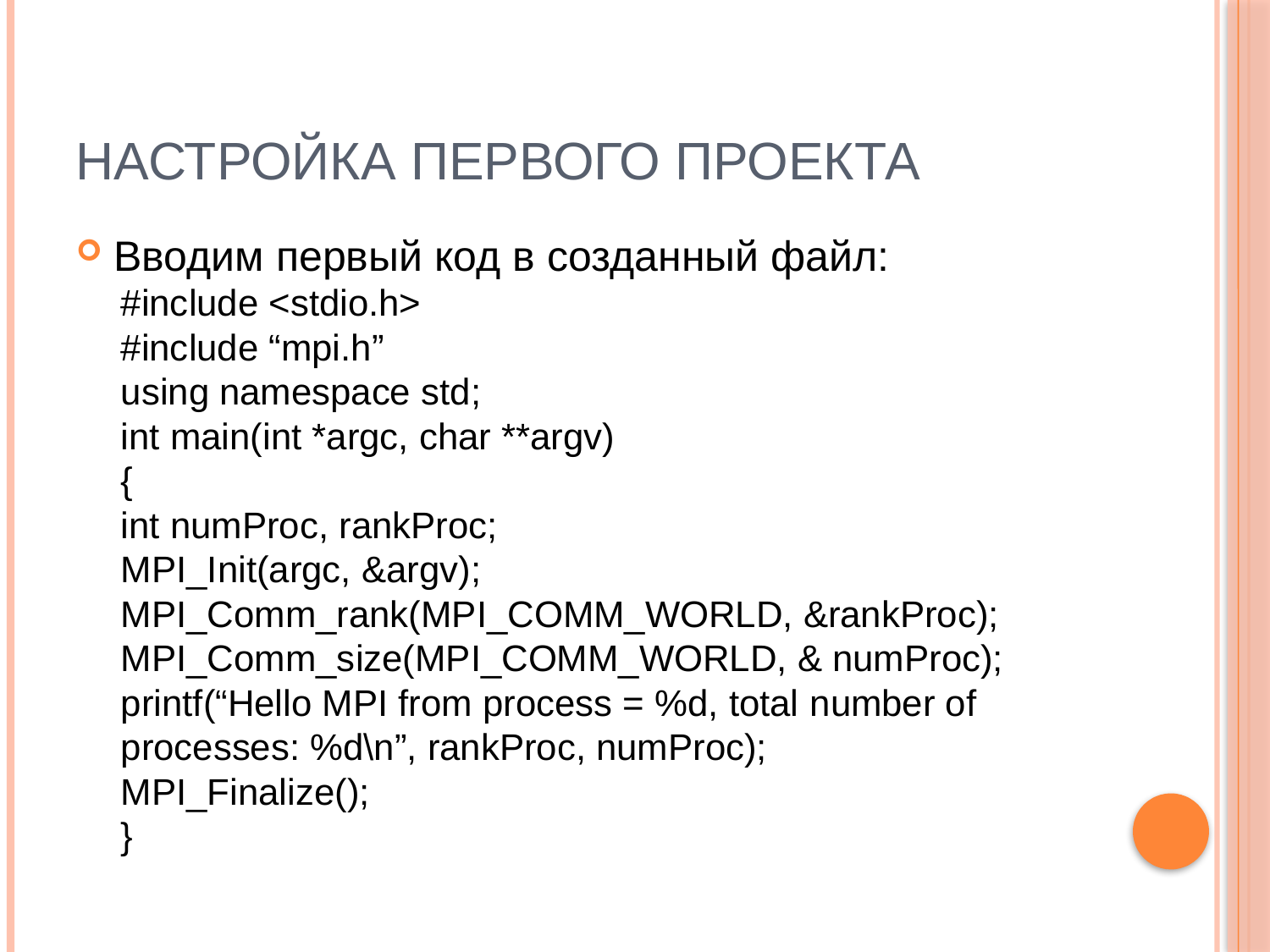

# Настройка первого проекта
Вводим первый код в созданный файл:
#include <stdio.h>
#include “mpi.h”
using namespace std;
int main(int *argc, char **argv)
{
int numProc, rankProc;
MPI_Init(argc, &argv);
MPI_Comm_rank(MPI_COMM_WORLD, &rankProc);
MPI_Comm_size(MPI_COMM_WORLD, & numProc);
printf(“Hello MPI from process = %d, total number of processes: %d\n”, rankProc, numProc);
MPI_Finalize();
}